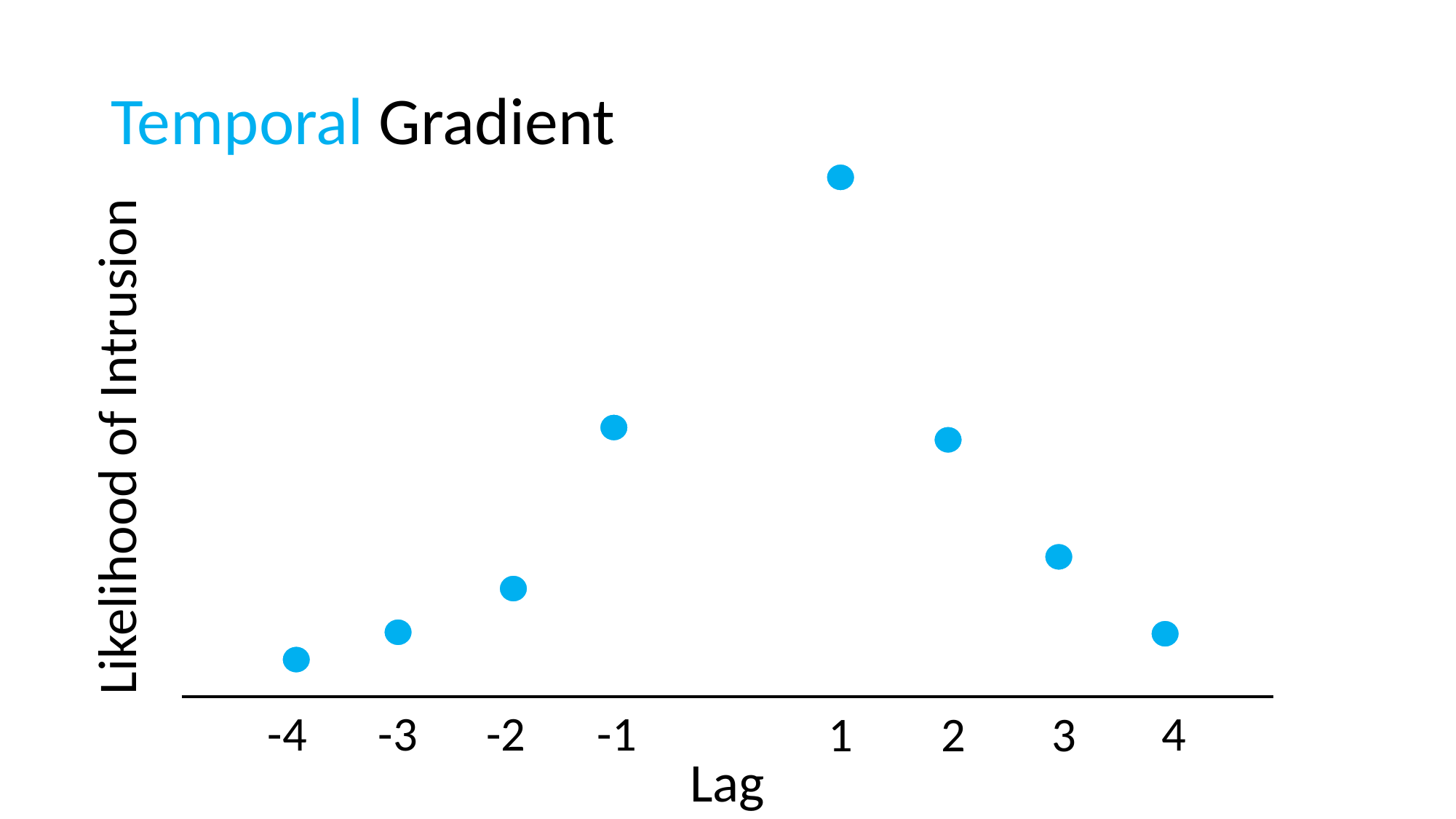

# Temporal Gradient

 Likelihood of Intrusion

-4
-3
-2
-1
4
2
3
1
Lag